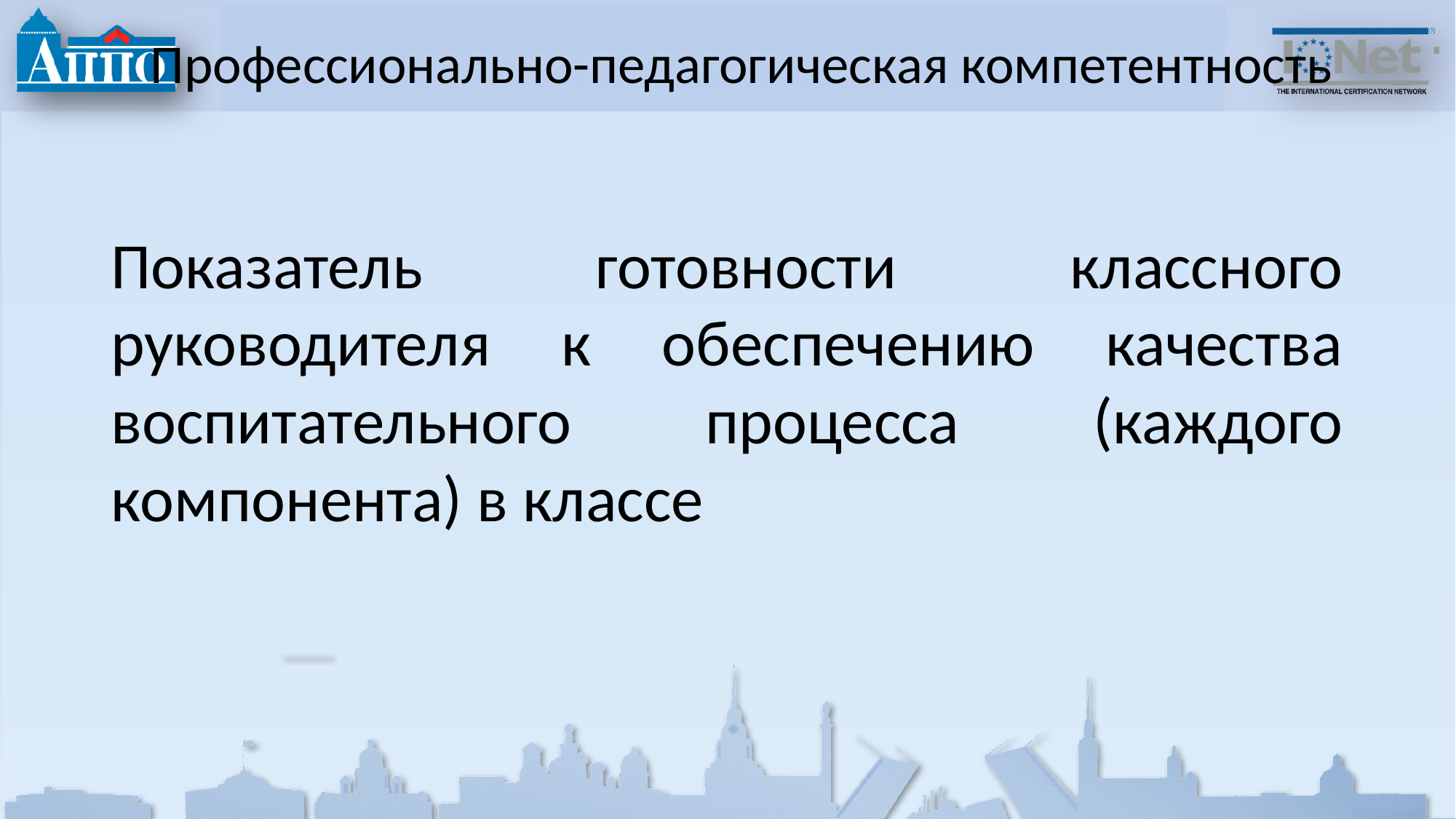

# Профессионально-педагогическая компетентность
Показатель готовности классного руководителя к обеспечению качества воспитательного процесса (каждого компонента) в классе